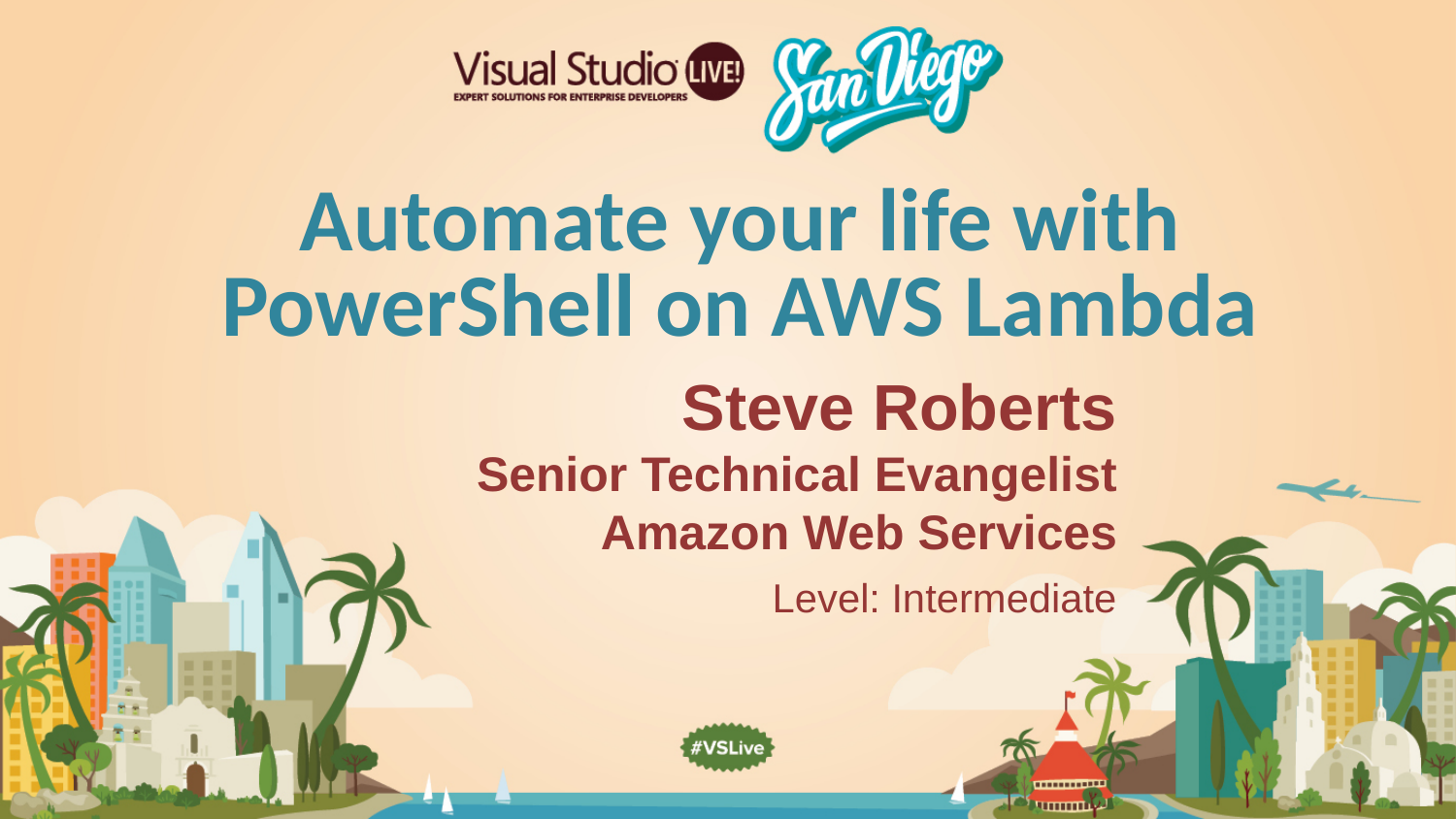

Automate your life with PowerShell on AWS Lambda
Steve Roberts
Senior Technical Evangelist
Amazon Web Services

Level: Intermediate